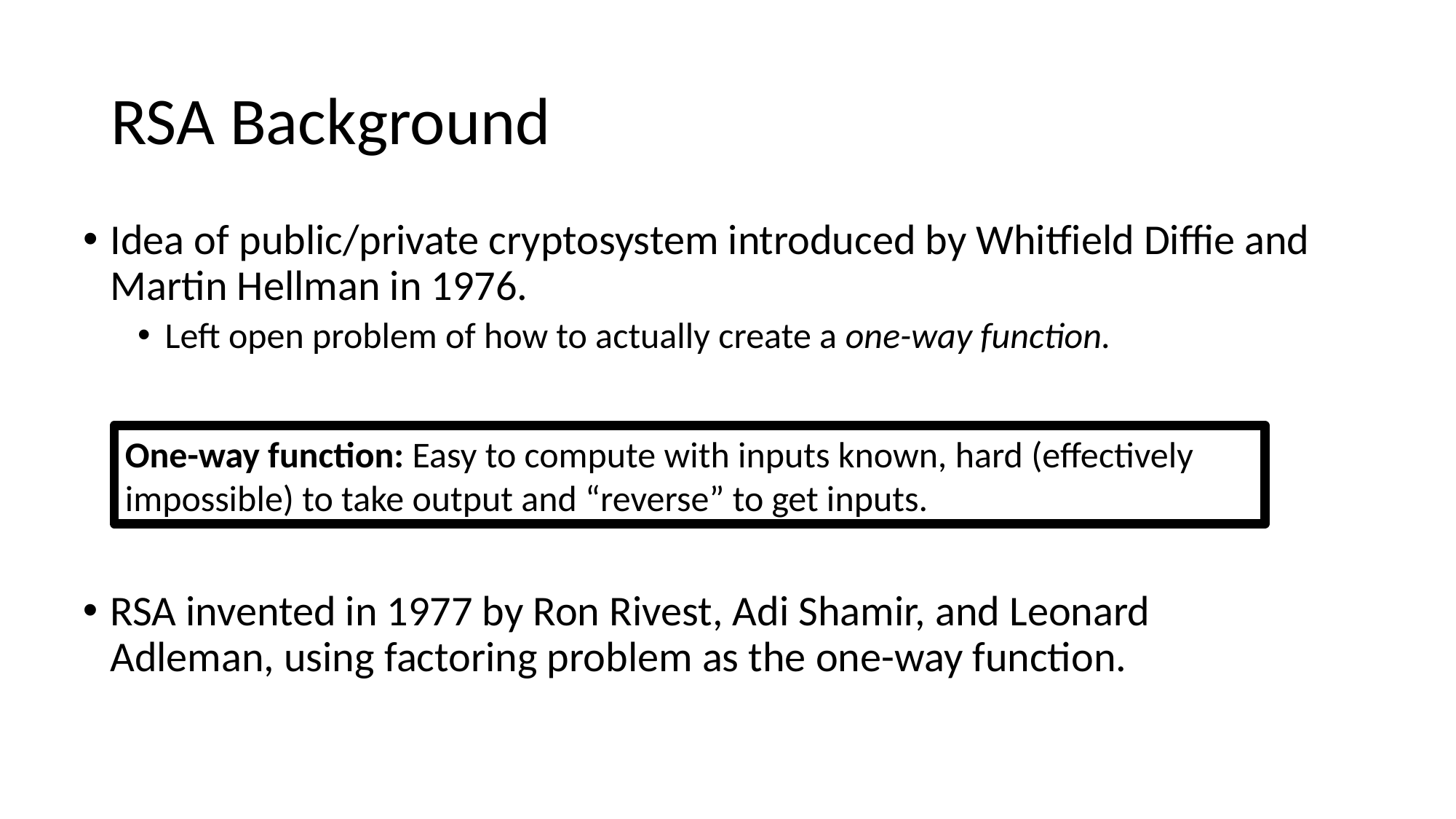

# RSA Background
Idea of public/private cryptosystem introduced by Whitfield Diffie and Martin Hellman in 1976.
Left open problem of how to actually create a one-way function.

One-way function: Easy to compute with inputs known, hard (effectively impossible) to take output and “reverse” to get inputs.
RSA invented in 1977 by Ron Rivest, Adi Shamir, and Leonard Adleman, using factoring problem as the one-way function.